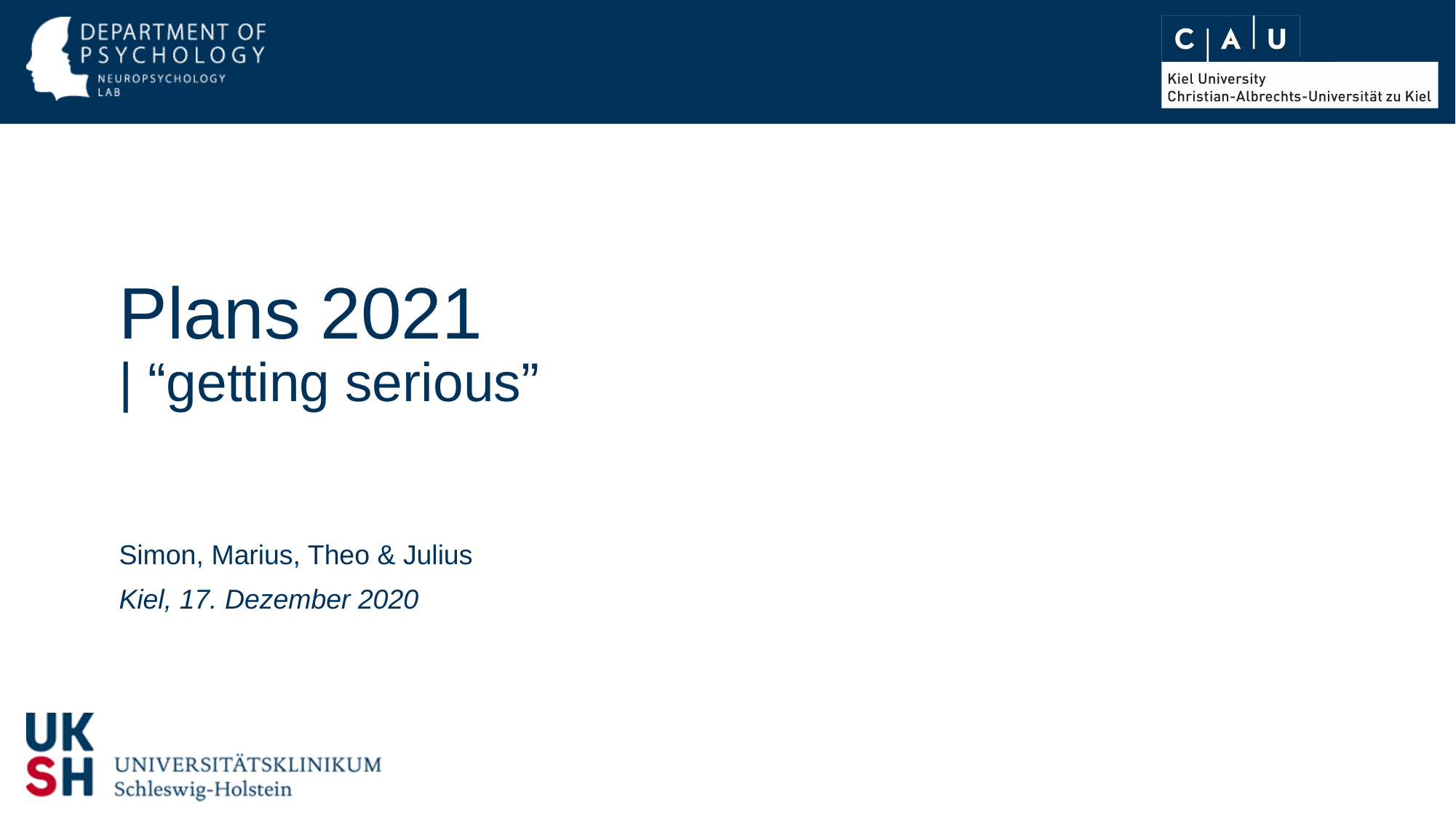

# Plans 2021 | “getting serious”
Simon, Marius, Theo & Julius
Kiel, 17. Dezember 2020